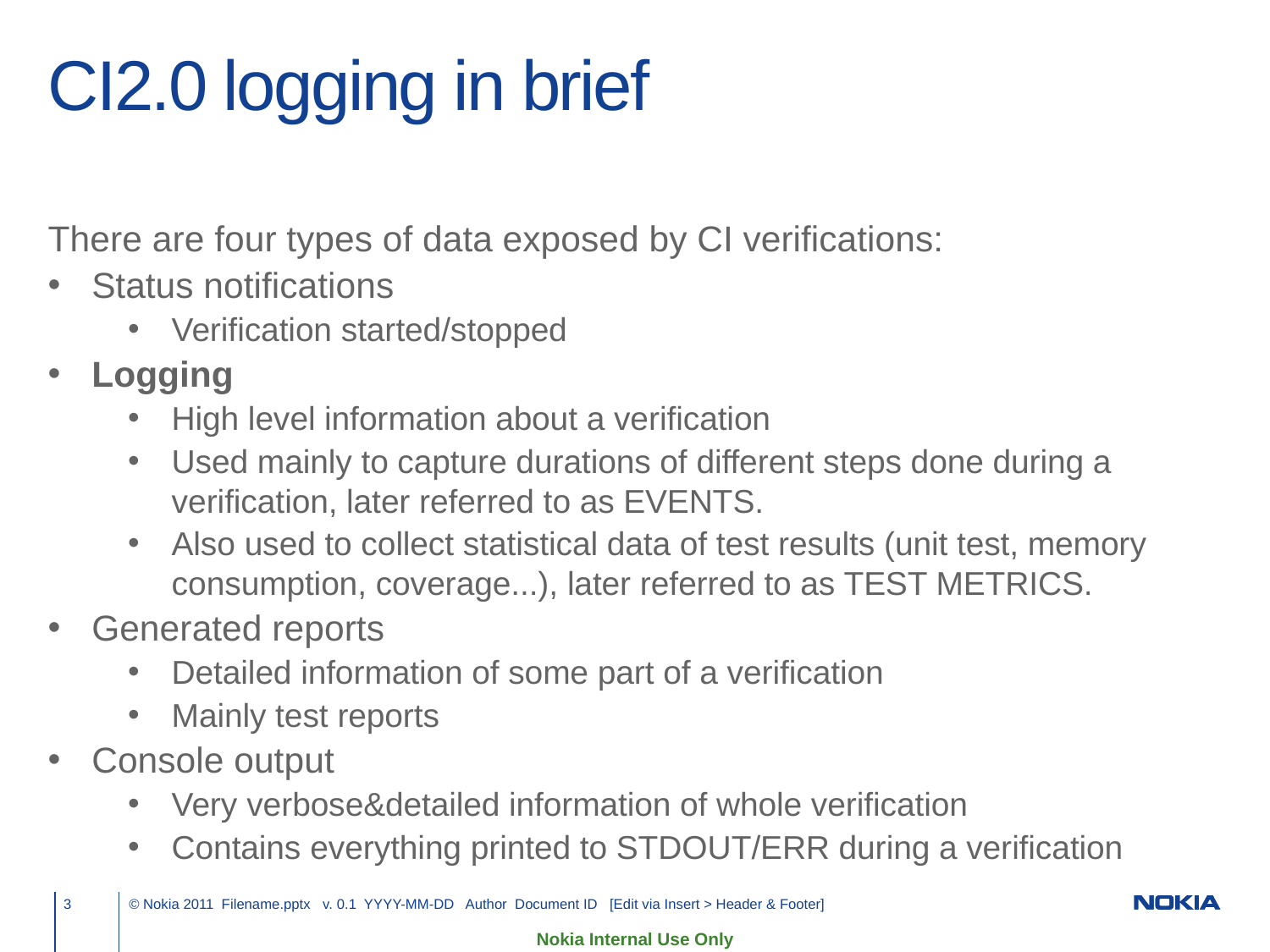

# CI2.0 logging in brief
There are four types of data exposed by CI verifications:
Status notifications
Verification started/stopped
Logging
High level information about a verification
Used mainly to capture durations of different steps done during a verification, later referred to as EVENTS.
Also used to collect statistical data of test results (unit test, memory consumption, coverage...), later referred to as TEST METRICS.
Generated reports
Detailed information of some part of a verification
Mainly test reports
Console output
Very verbose&detailed information of whole verification
Contains everything printed to STDOUT/ERR during a verification
3
© Nokia 2011  Filename.pptx   v. 0.1  YYYY-MM-DD   Author  Document ID   [Edit via Insert > Header & Footer]